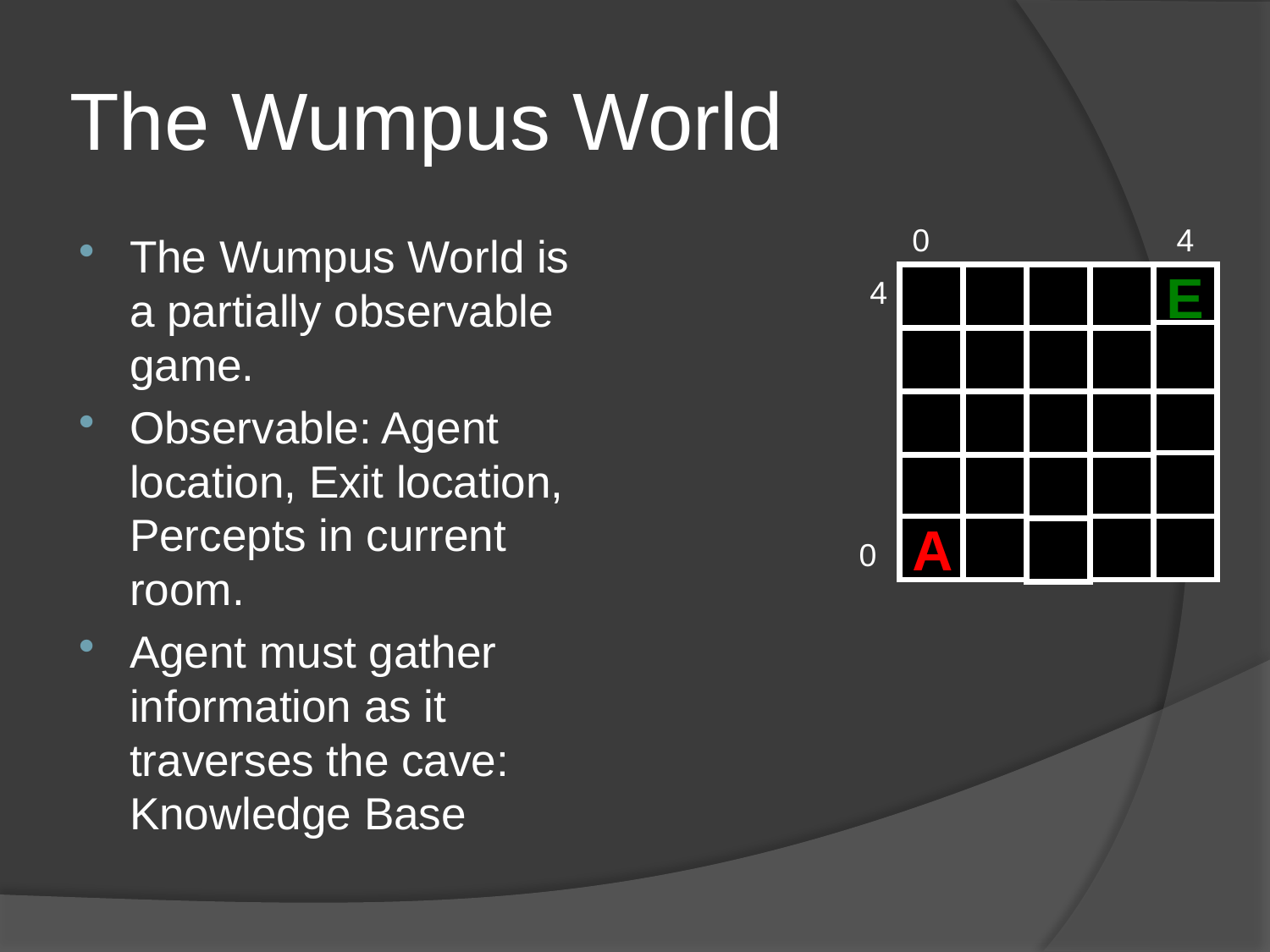

# The Wumpus World
0
4
The Wumpus World is a partially observable game.
Observable: Agent location, Exit location, Percepts in current room.
Agent must gather information as it traverses the cave: Knowledge Base

E
4

A

0